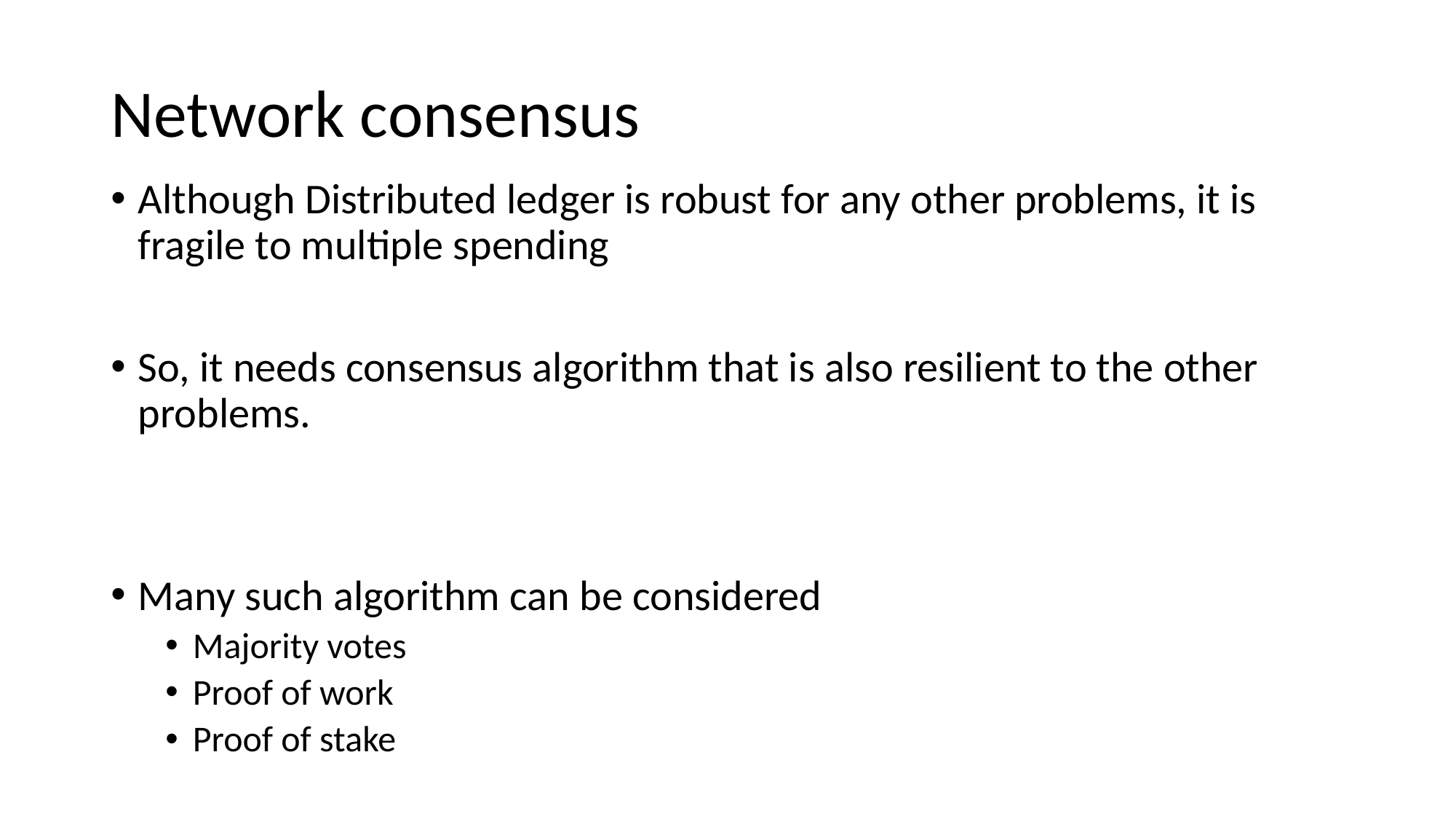

# Network consensus
Although Distributed ledger is robust for any other problems, it is fragile to multiple spending

So, it needs consensus algorithm that is also resilient to the other problems.

Many such algorithm can be considered
Majority votes
Proof of work
Proof of stake